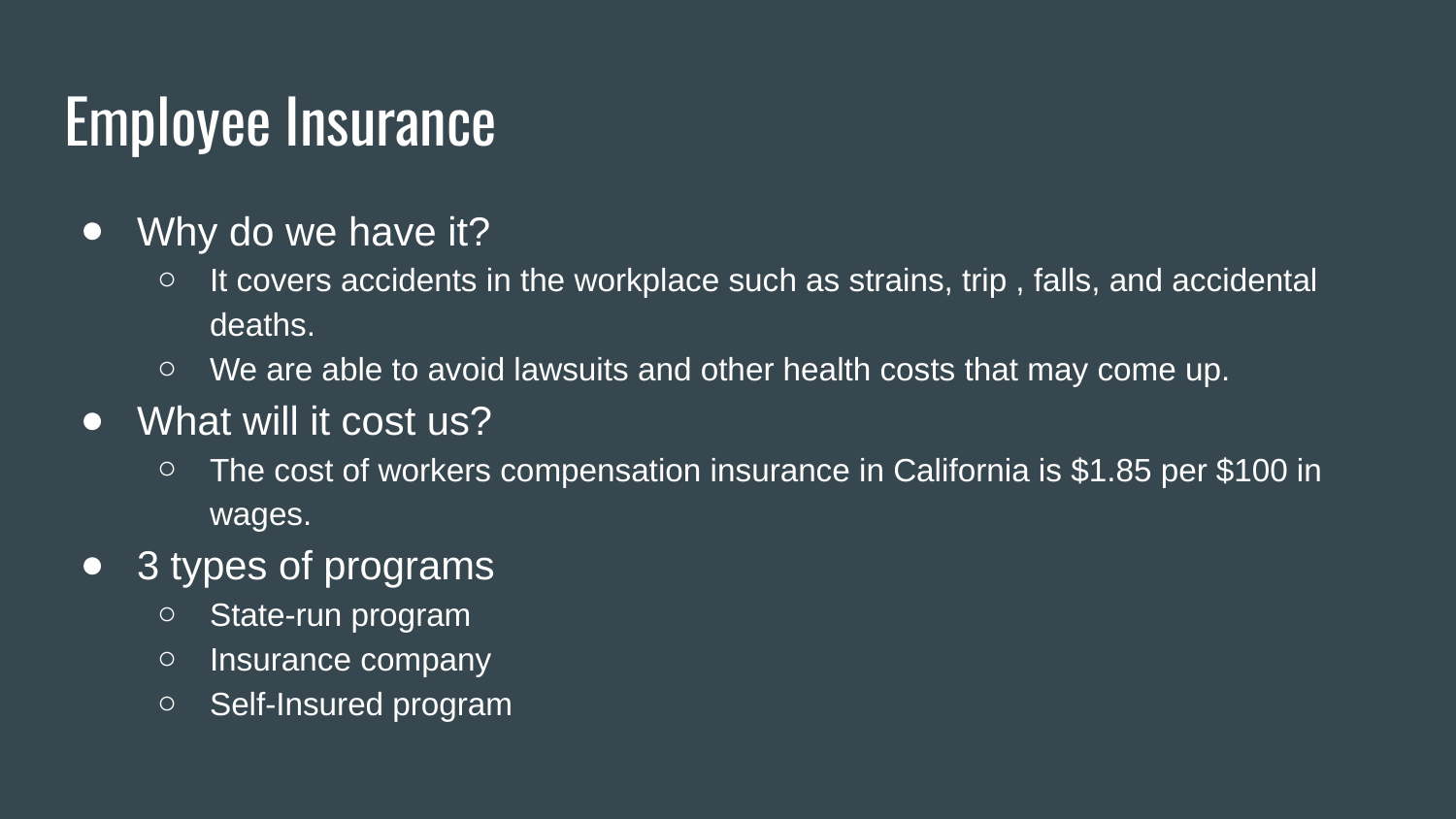

# Employee Insurance
Why do we have it?
It covers accidents in the workplace such as strains, trip , falls, and accidental deaths.
We are able to avoid lawsuits and other health costs that may come up.
What will it cost us?
The cost of workers compensation insurance in California is $1.85 per $100 in wages.
3 types of programs
State-run program
Insurance company
Self-Insured program